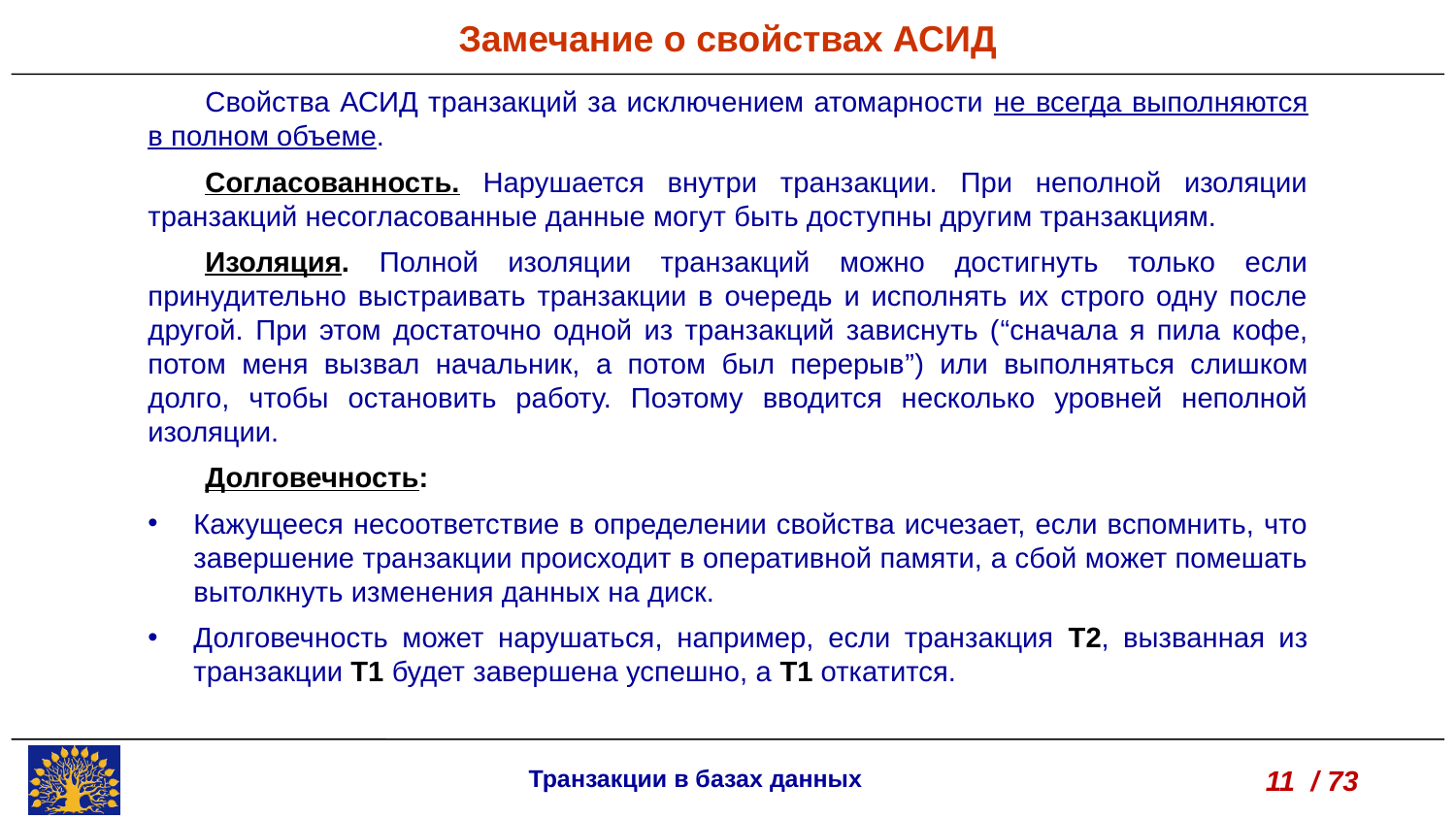

Замечание о свойствах АСИД
Свойства АСИД транзакций за исключением атомарности не всегда выполняются в полном объеме.
Согласованность. Нарушается внутри транзакции. При неполной изоляции транзакций несогласованные данные могут быть доступны другим транзакциям.
Изоляция. Полной изоляции транзакций можно достигнуть только если принудительно выстраивать транзакции в очередь и исполнять их строго одну после другой. При этом достаточно одной из транзакций зависнуть (“сначала я пила кофе, потом меня вызвал начальник, а потом был перерыв”) или выполняться слишком долго, чтобы остановить работу. Поэтому вводится несколько уровней неполной изоляции.
Долговечность:
Кажущееся несоответствие в определении свойства исчезает, если вспомнить, что завершение транзакции происходит в оперативной памяти, а сбой может помешать вытолкнуть изменения данных на диск.
Долговечность может нарушаться, например, если транзакция T2, вызванная из транзакции T1 будет завершена успешно, а T1 откатится.